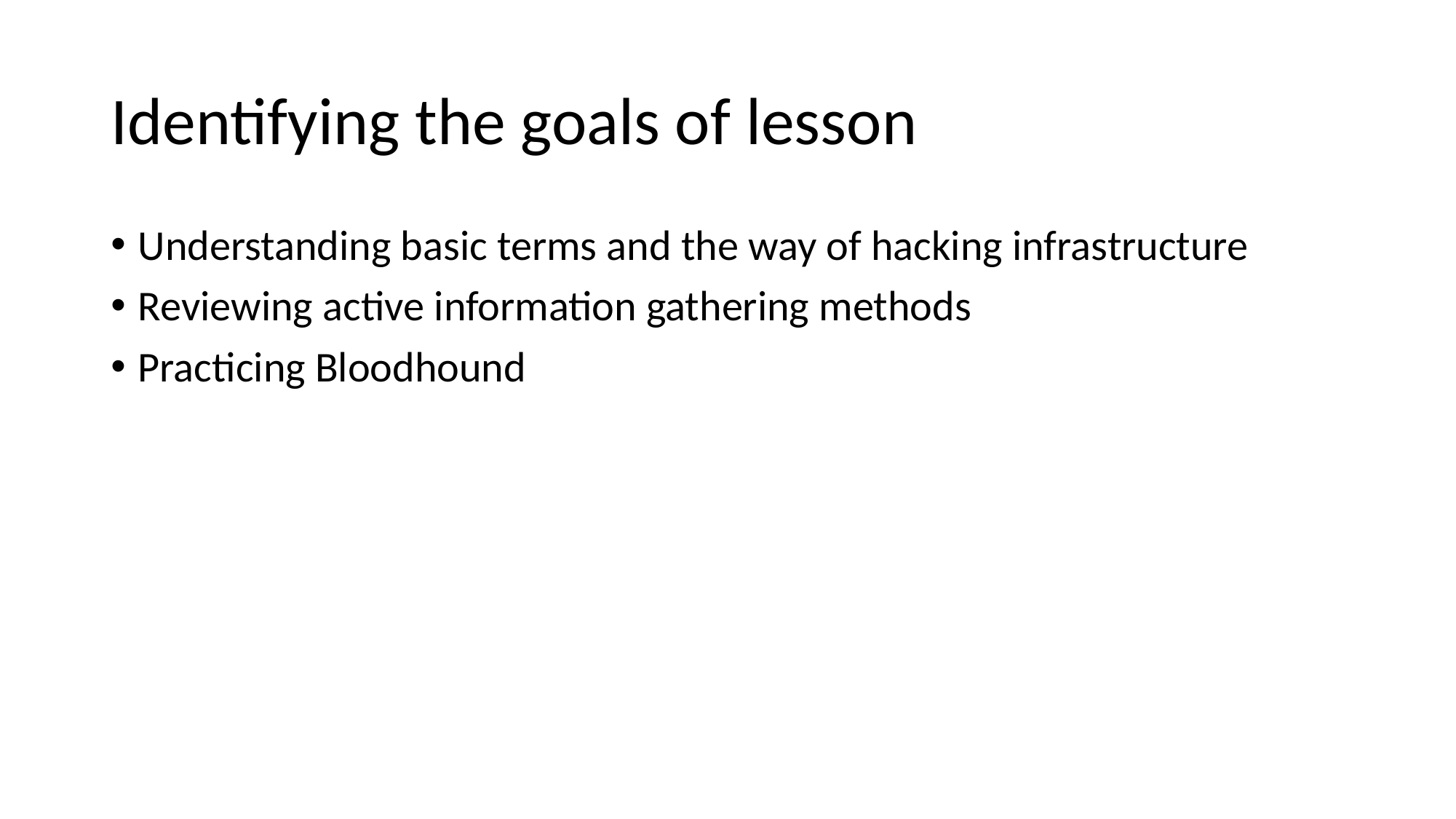

# Identifying the goals of lesson
Understanding basic terms and the way of hacking infrastructure
Reviewing active information gathering methods
Practicing Bloodhound